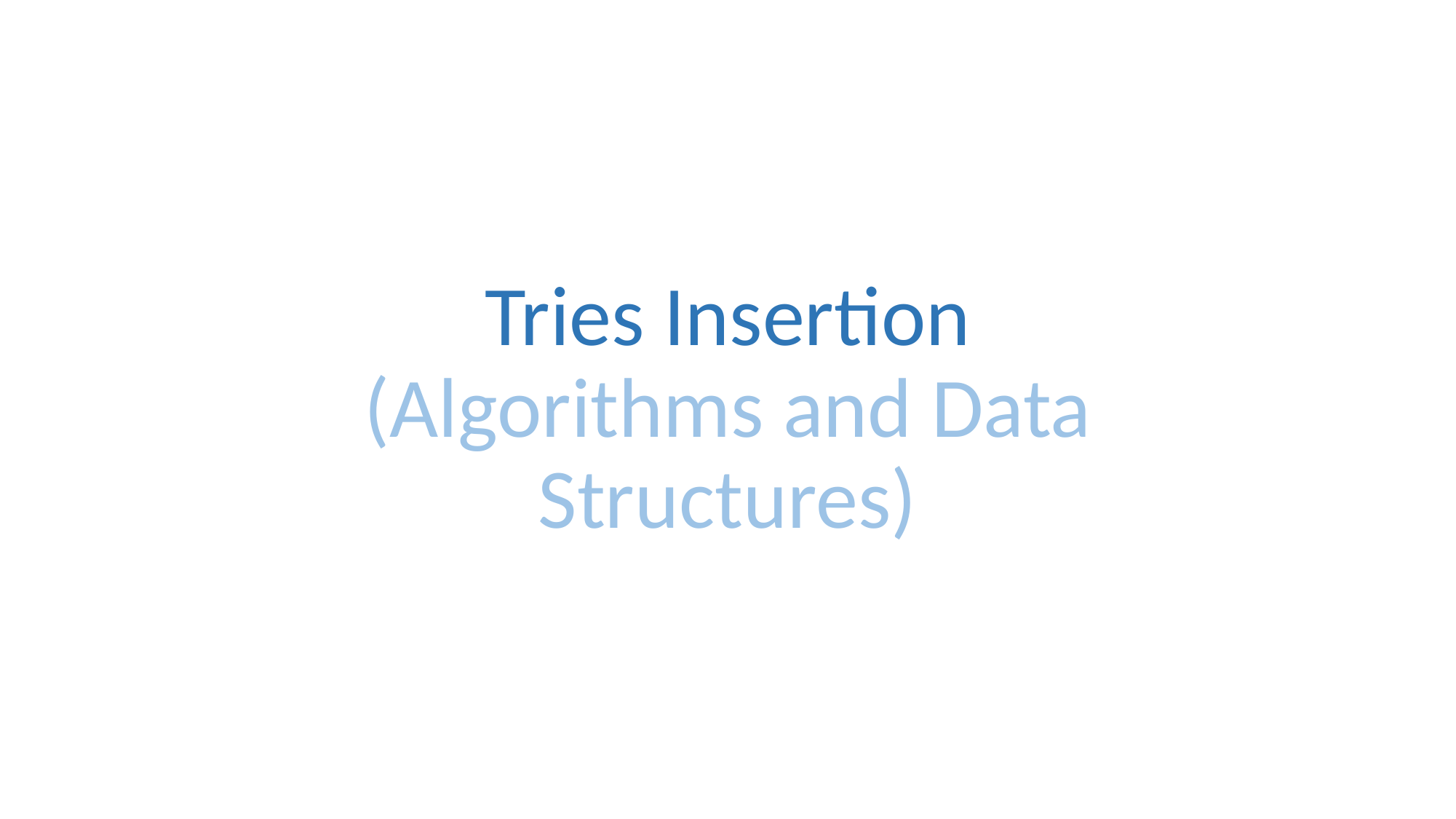

# Tries Insertion (Algorithms and Data Structures)